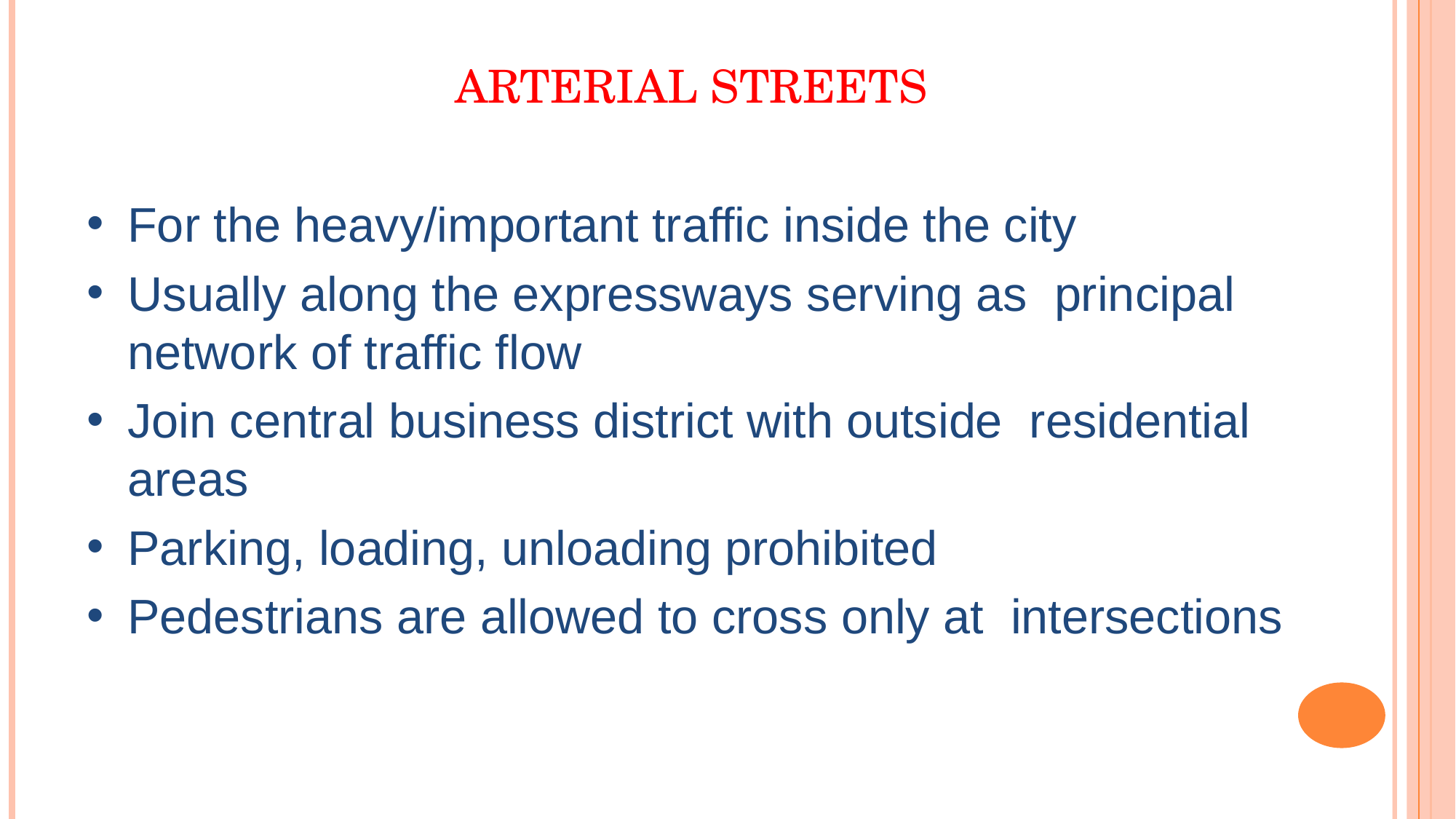

# ARTERIAL STREETS
For the heavy/important traffic inside the city
Usually along the expressways serving as  principal network of traffic flow
Join central business district with outside  residential areas
Parking, loading, unloading prohibited
Pedestrians are allowed to cross only at  intersections